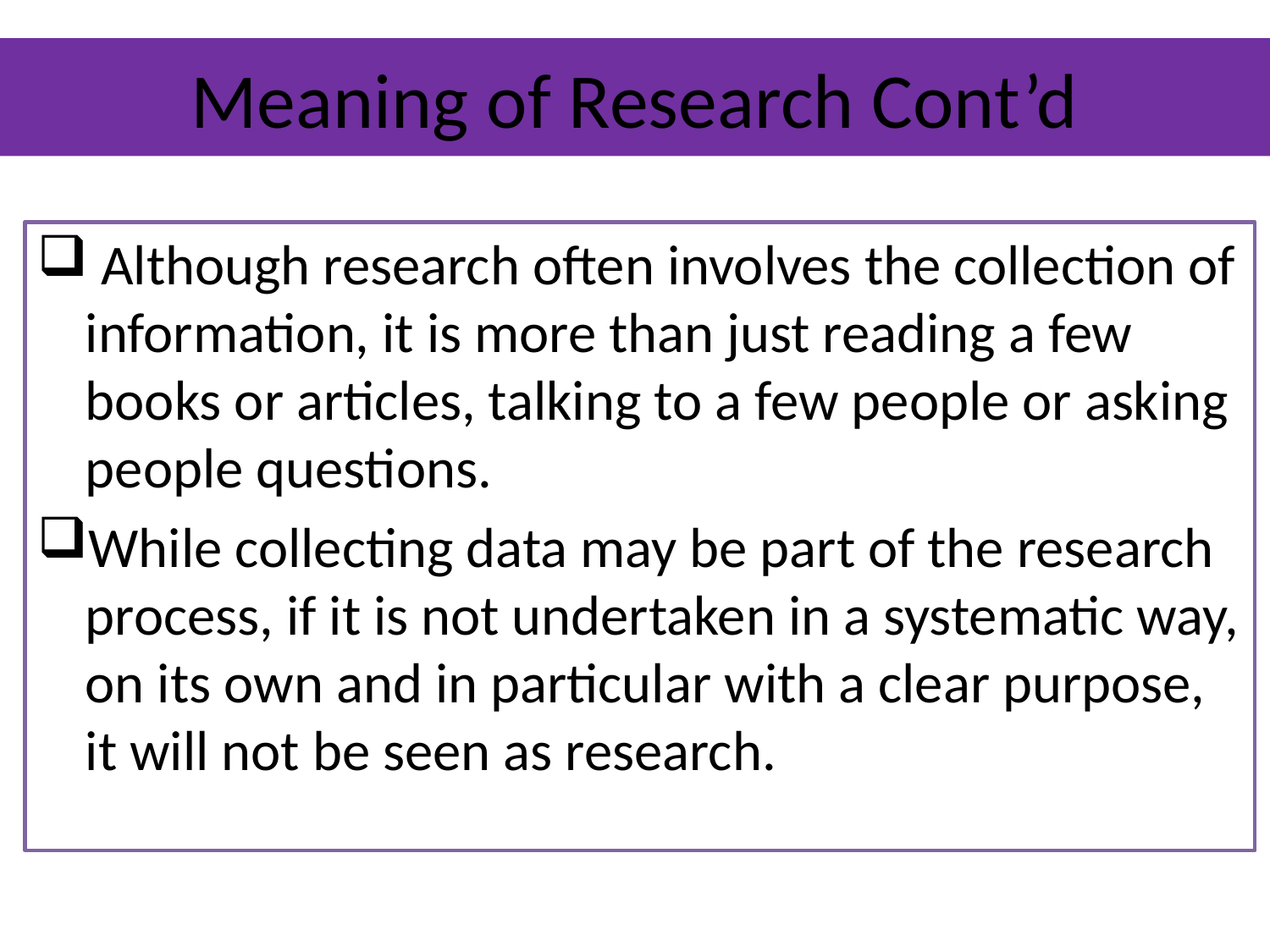

# Meaning of Research Cont’d
 Although research often involves the collection of information, it is more than just reading a few books or articles, talking to a few people or asking people questions.
While collecting data may be part of the research process, if it is not undertaken in a systematic way, on its own and in particular with a clear purpose, it will not be seen as research.